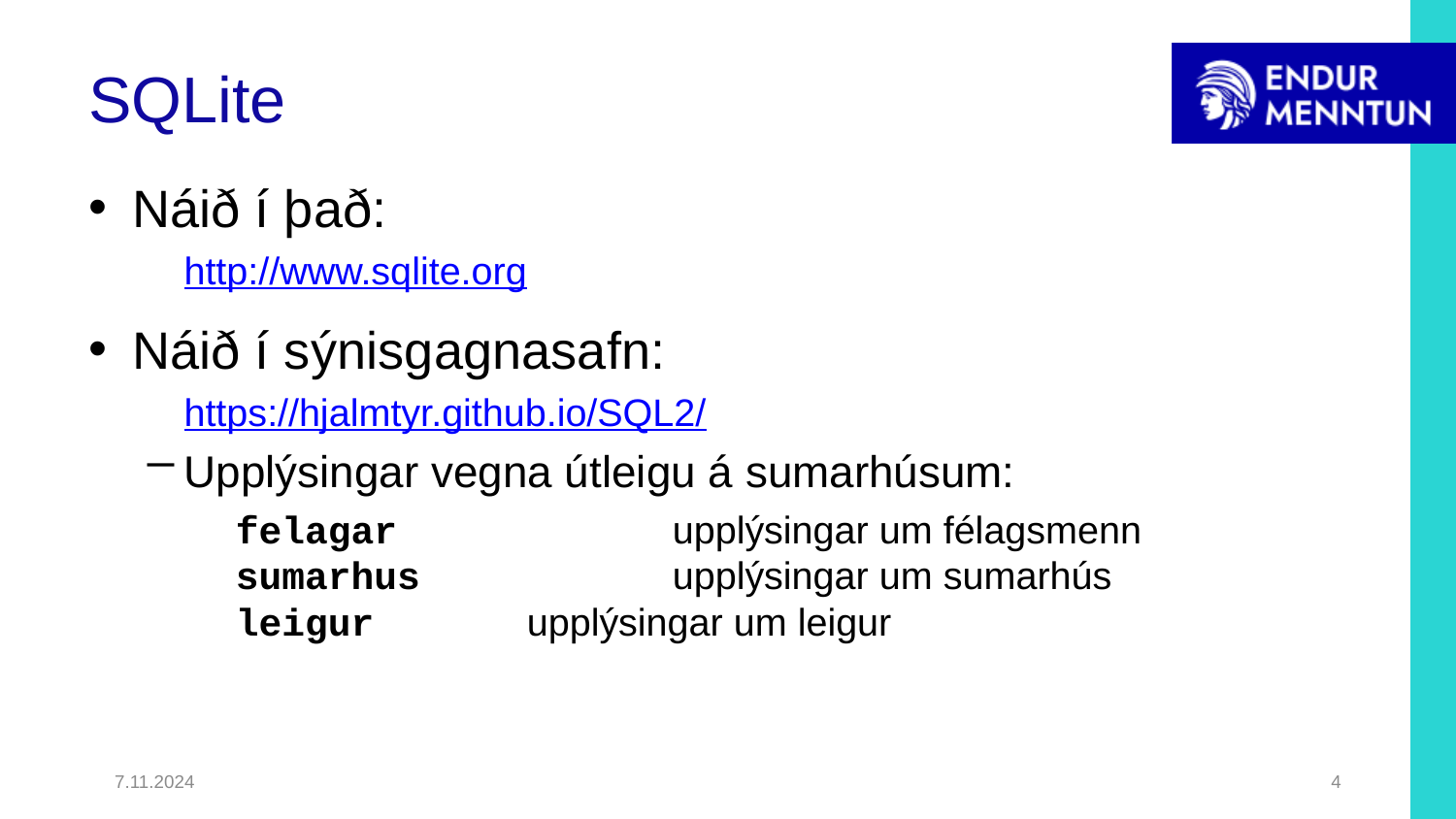

# SQLite
Náið í það:
	http://www.sqlite.org
Náið í sýnisgagnasafn:
	https://hjalmtyr.github.io/SQL2/
Upplýsingar vegna útleigu á sumarhúsum:
	felagar		upplýsingar um félagsmenn
	sumarhus		upplýsingar um sumarhús
	leigur	    	upplýsingar um leigur
7.11.2024
4